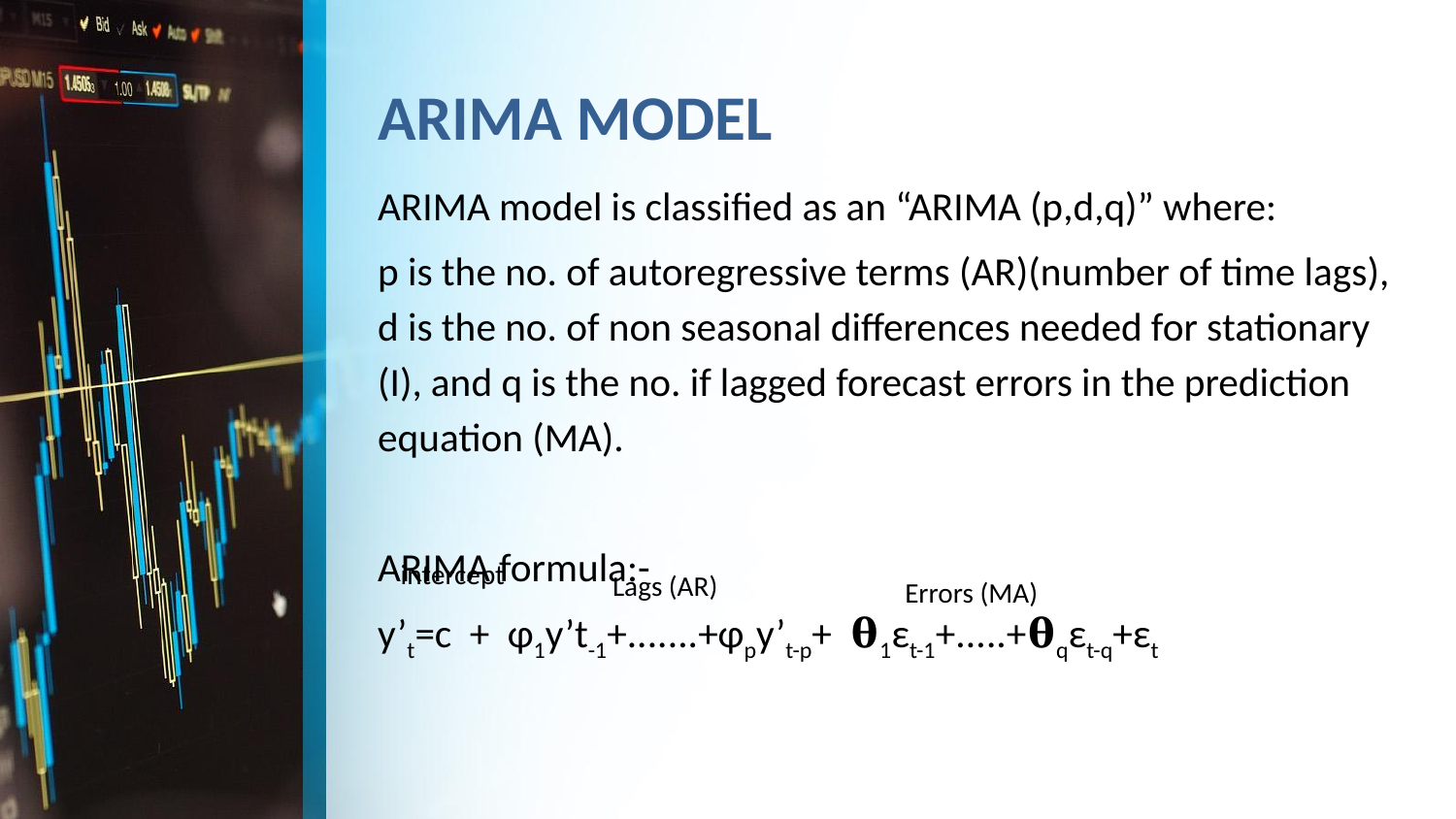

# ARIMA MODEL
ARIMA model is classified as an “ARIMA (p,d,q)” where:
p is the no. of autoregressive terms (AR)(number of time lags), d is the no. of non seasonal differences needed for stationary (I), and q is the no. if lagged forecast errors in the prediction equation (MA).

ARIMA formula:-
y’t=c  +  ɸ1y’t-1+.......+ɸpy’t-p+  𝛉1εt-1+.....+𝛉qεt-q+εt

intercept
Lags (AR)
Errors (MA)